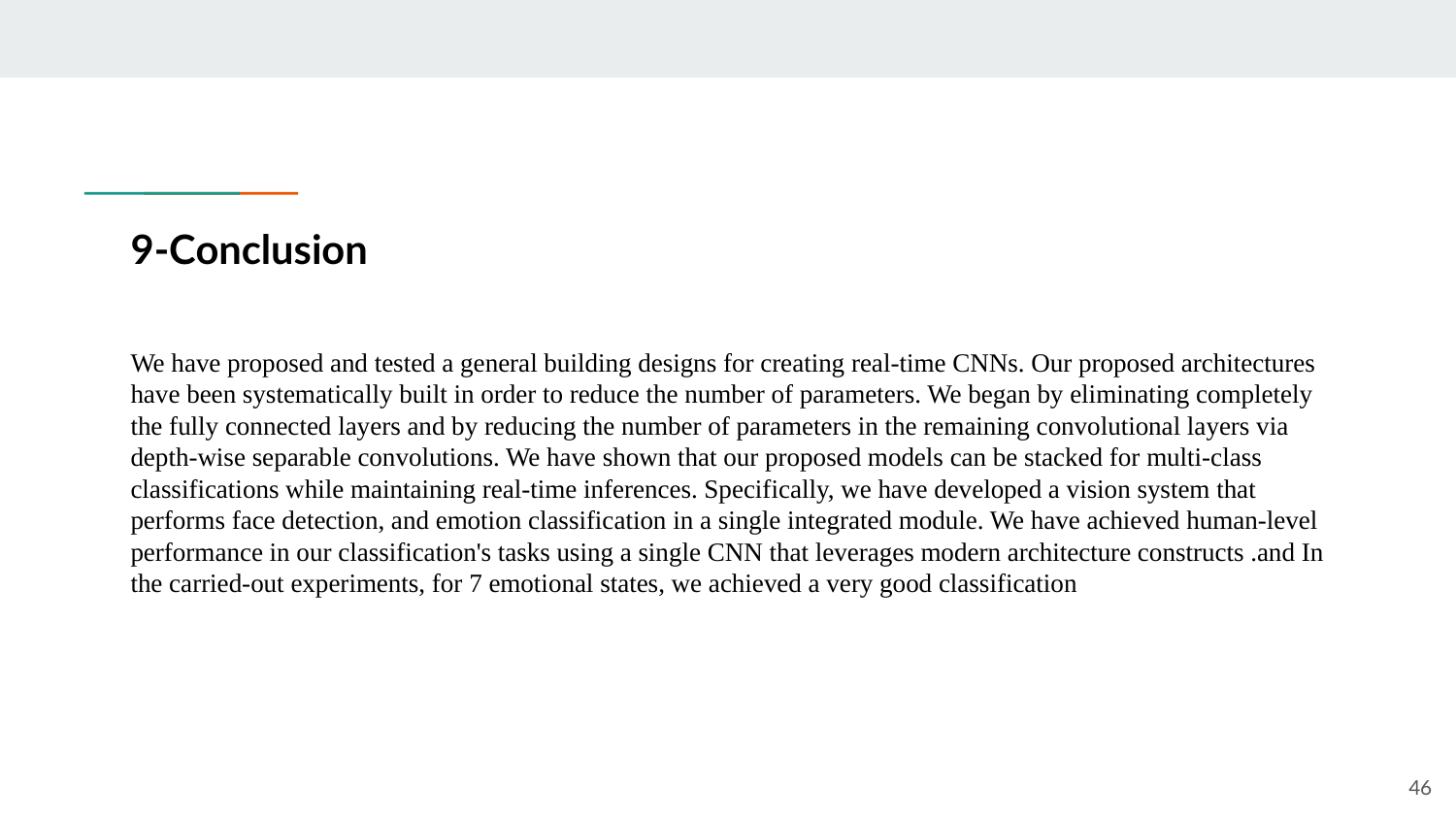

# 9-Conclusion
We have proposed and tested a general building designs for creating real-time CNNs. Our proposed architectures have been systematically built in order to reduce the number of parameters. We began by eliminating completely the fully connected layers and by reducing the number of parameters in the remaining convolutional layers via depth-wise separable convolutions. We have shown that our proposed models can be stacked for multi-class classifications while maintaining real-time inferences. Specifically, we have developed a vision system that performs face detection, and emotion classification in a single integrated module. We have achieved human-level performance in our classification's tasks using a single CNN that leverages modern architecture constructs .and In the carried-out experiments, for 7 emotional states, we achieved a very good classification
46